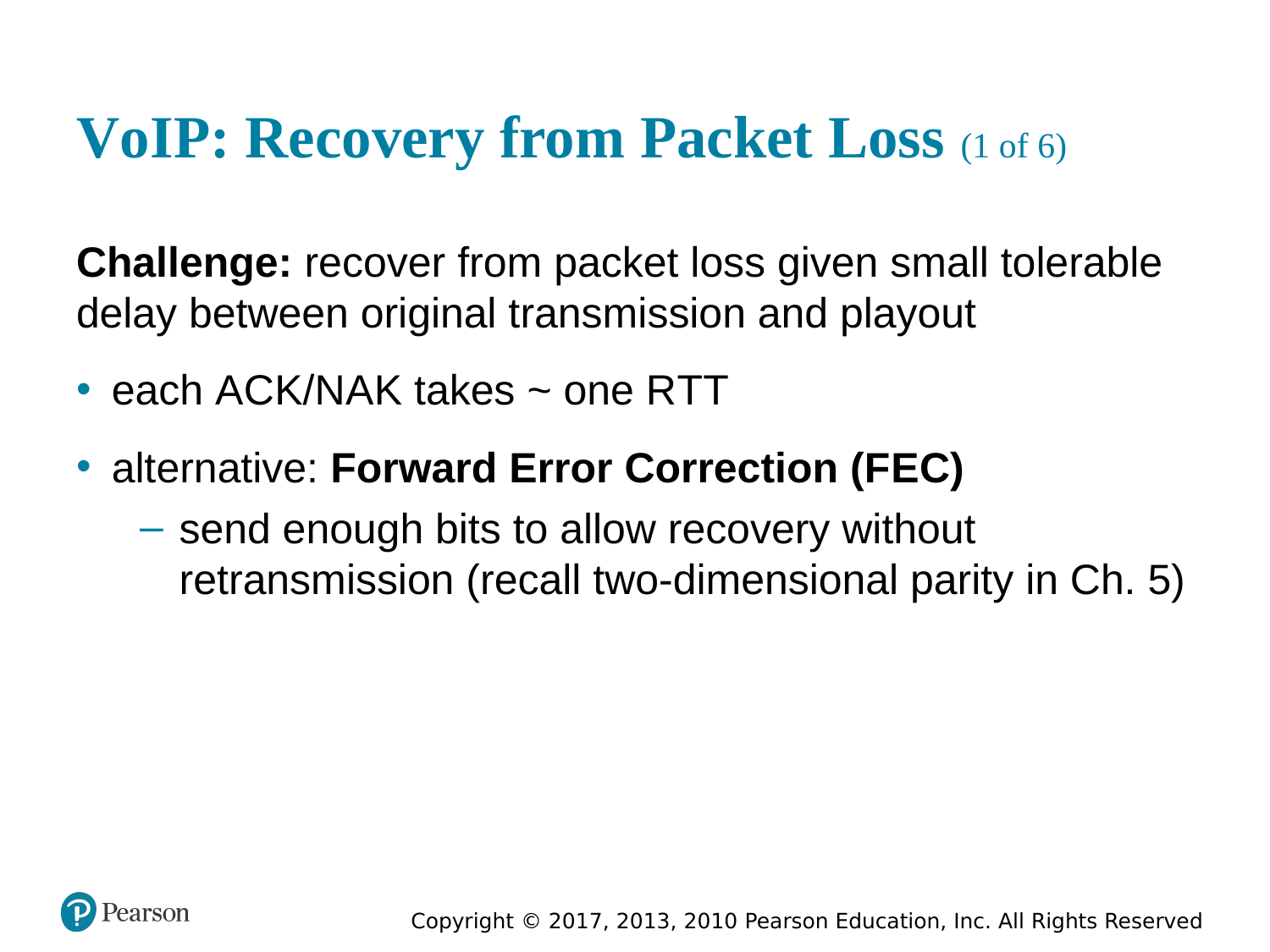

# V o I P: Recovery from Packet Loss (1 of 6)
Challenge: recover from packet loss given small tolerable delay between original transmission and playout
each A C K/N A K takes ~ one R T T
alternative: Forward Error Correction (F E C)
send enough bits to allow recovery without retransmission (recall two-dimensional parity in Ch. 5)